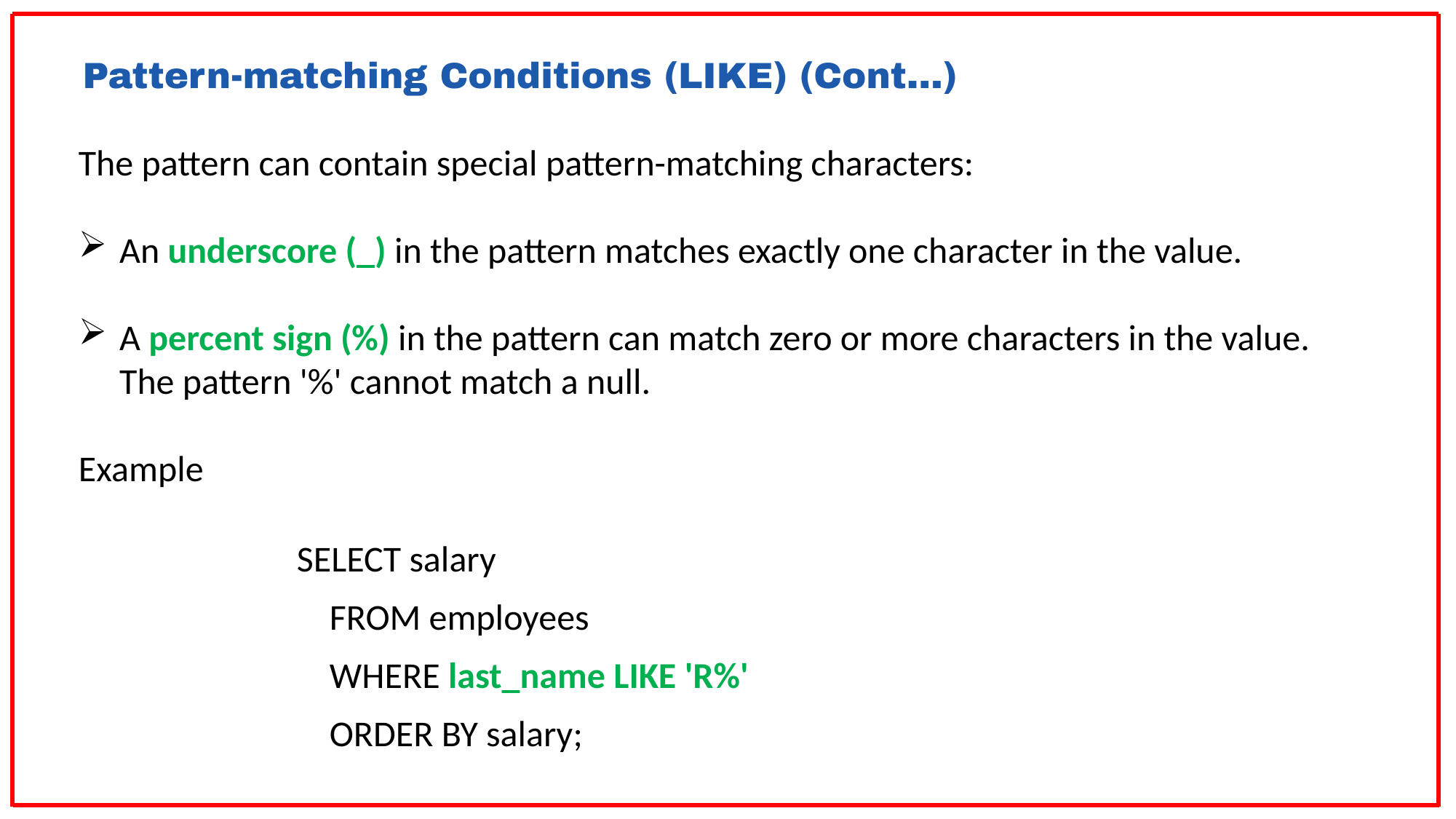

Pattern-matching Conditions (LIKE) (Cont…)
The pattern can contain special pattern-matching characters:

An underscore (_) in the pattern matches exactly one character in the value.

A percent sign (%) in the pattern can match zero or more characters in the value. The pattern '%' cannot match a null.

Example

SELECT salary
    FROM employees
    WHERE last_name LIKE 'R%'
    ORDER BY salary;